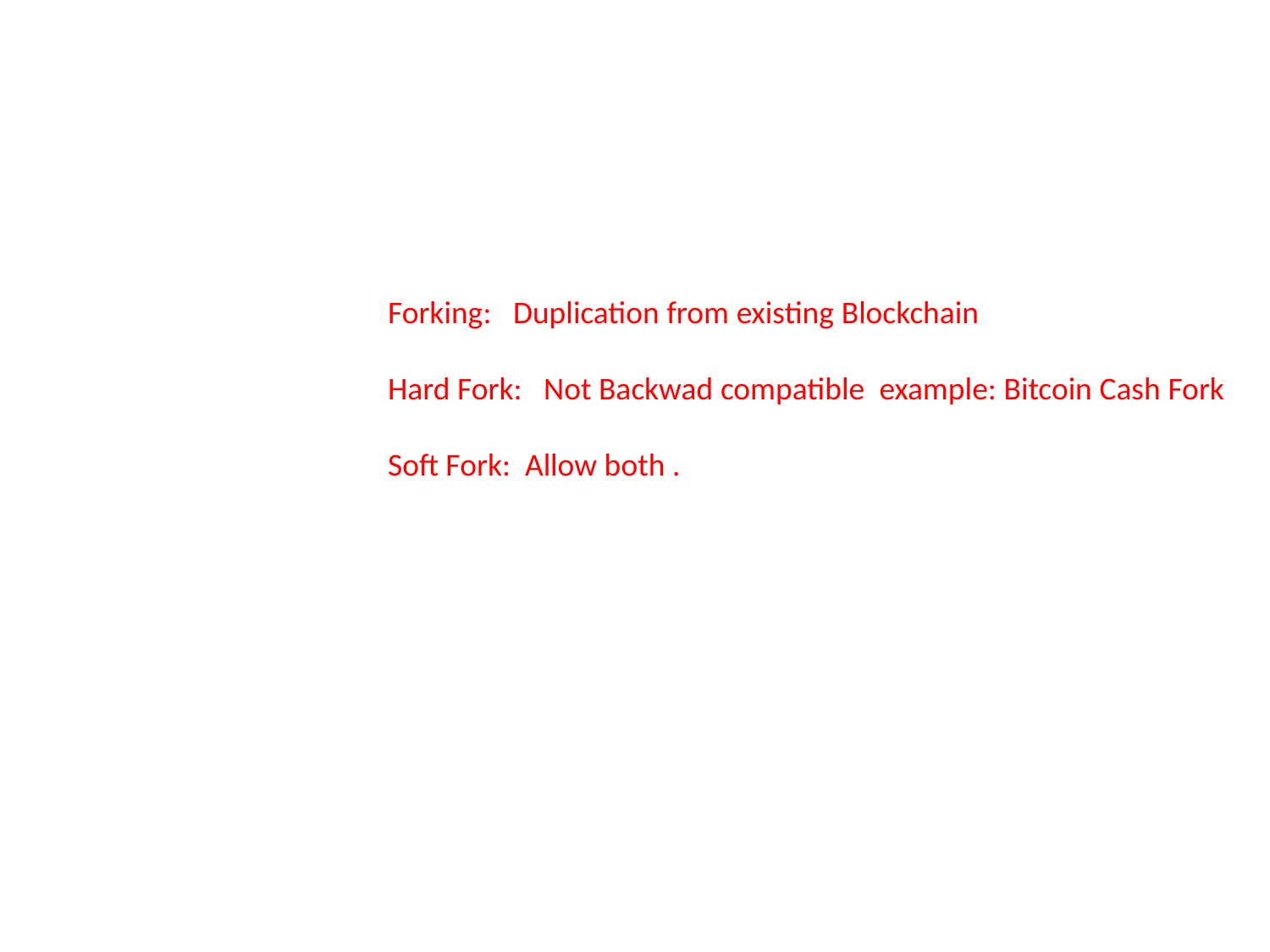

Forking:   Duplication from existing Blockchain

Hard Fork:   Not Backwad compatible  example: Bitcoin Cash Fork

Soft Fork:  Allow both .